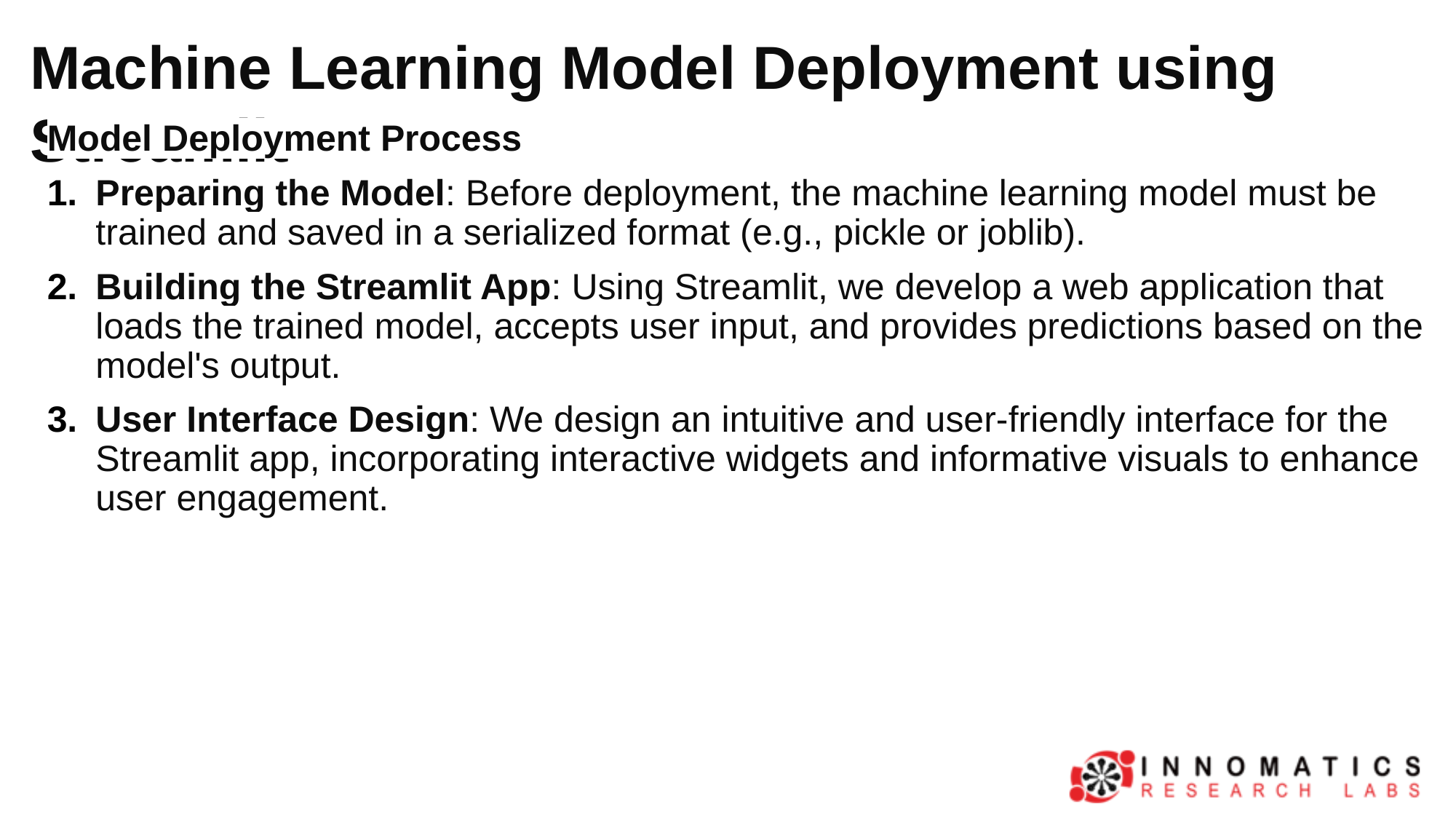

Machine Learning Model Deployment using Streamlit
Model Deployment Process
Preparing the Model: Before deployment, the machine learning model must be trained and saved in a serialized format (e.g., pickle or joblib).
Building the Streamlit App: Using Streamlit, we develop a web application that loads the trained model, accepts user input, and provides predictions based on the model's output.
User Interface Design: We design an intuitive and user-friendly interface for the Streamlit app, incorporating interactive widgets and informative visuals to enhance user engagement.